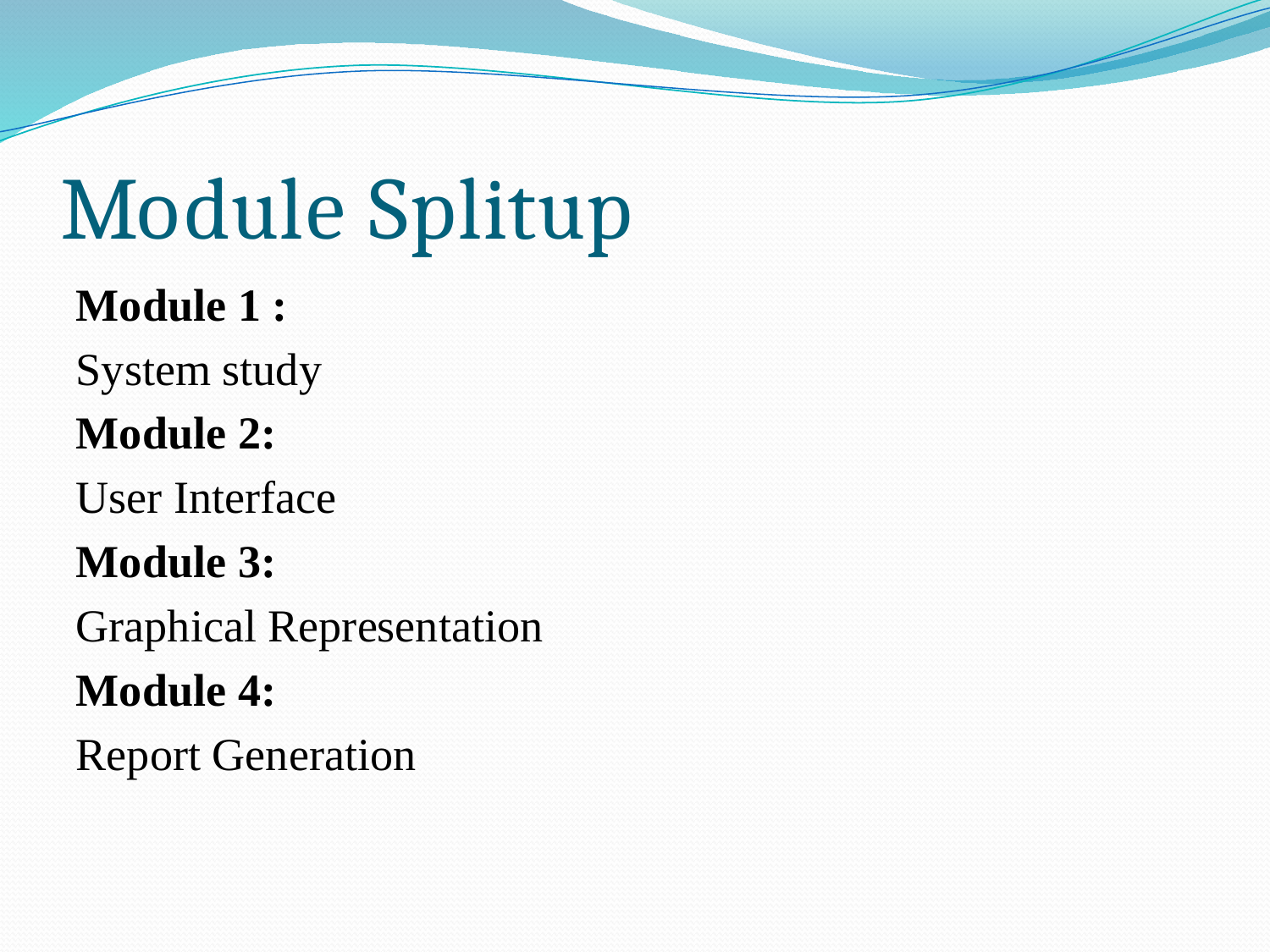

# Module Splitup
Module 1 :
System study
Module 2:
User Interface
Module 3:
Graphical Representation
Module 4:
Report Generation